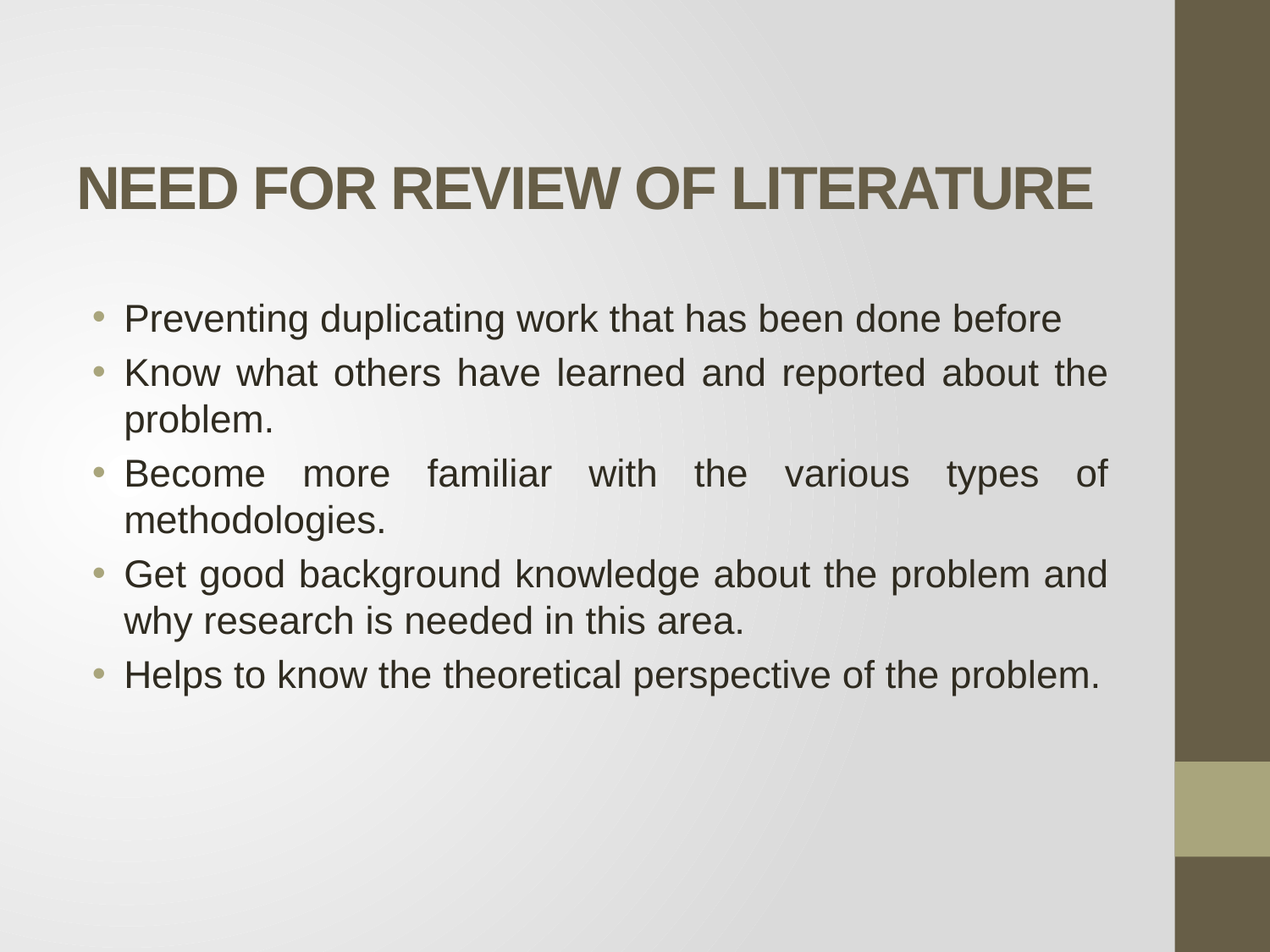

# NEED FOR REVIEW OF LITERATURE
Preventing duplicating work that has been done before
Know what others have learned and reported about the problem.
Become more familiar with the various types of methodologies.
Get good background knowledge about the problem and why research is needed in this area.
Helps to know the theoretical perspective of the problem.